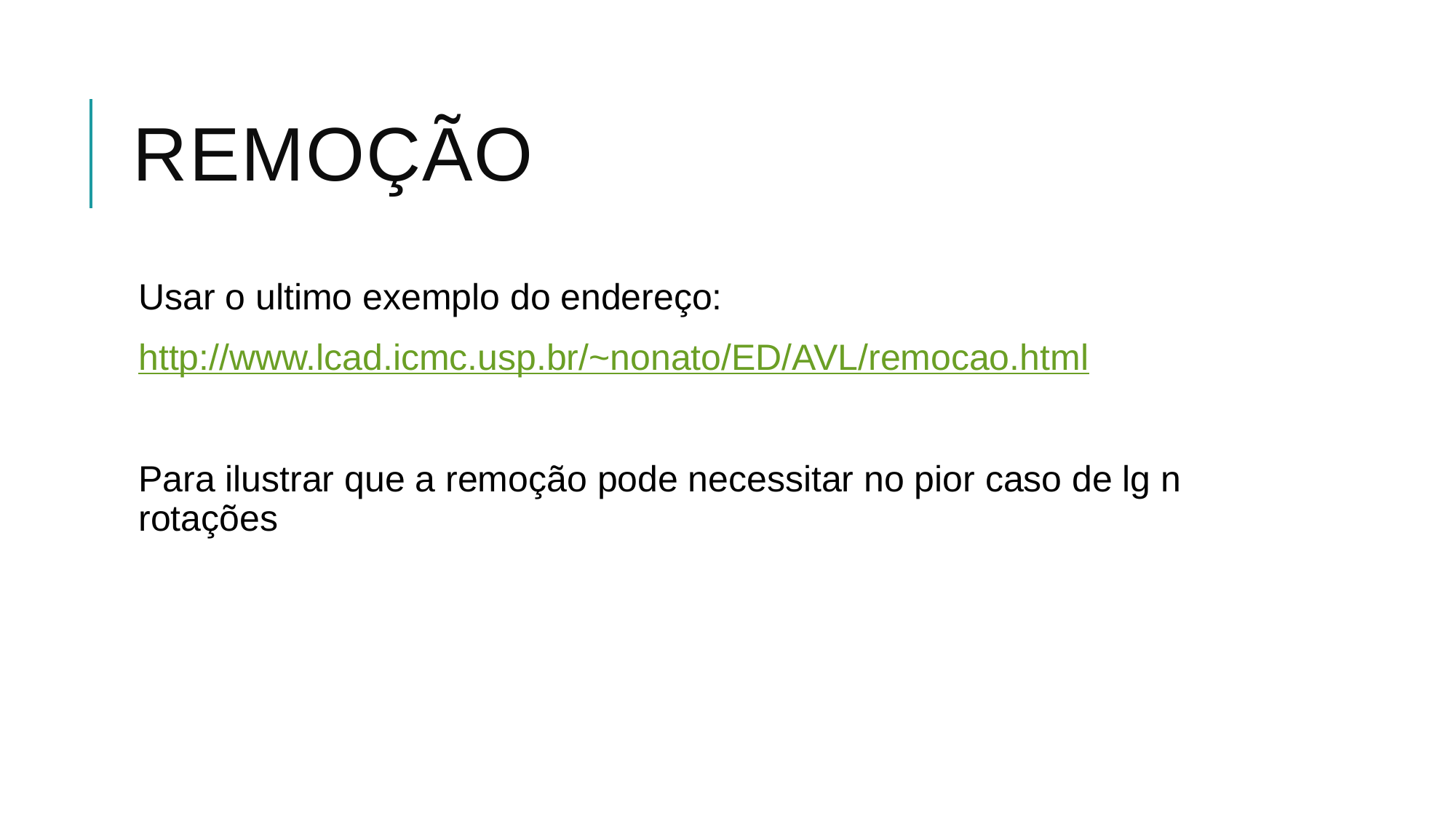

# remoção
Usar o ultimo exemplo do endereço:
http://www.lcad.icmc.usp.br/~nonato/ED/AVL/remocao.html

Para ilustrar que a remoção pode necessitar no pior caso de lg n rotações